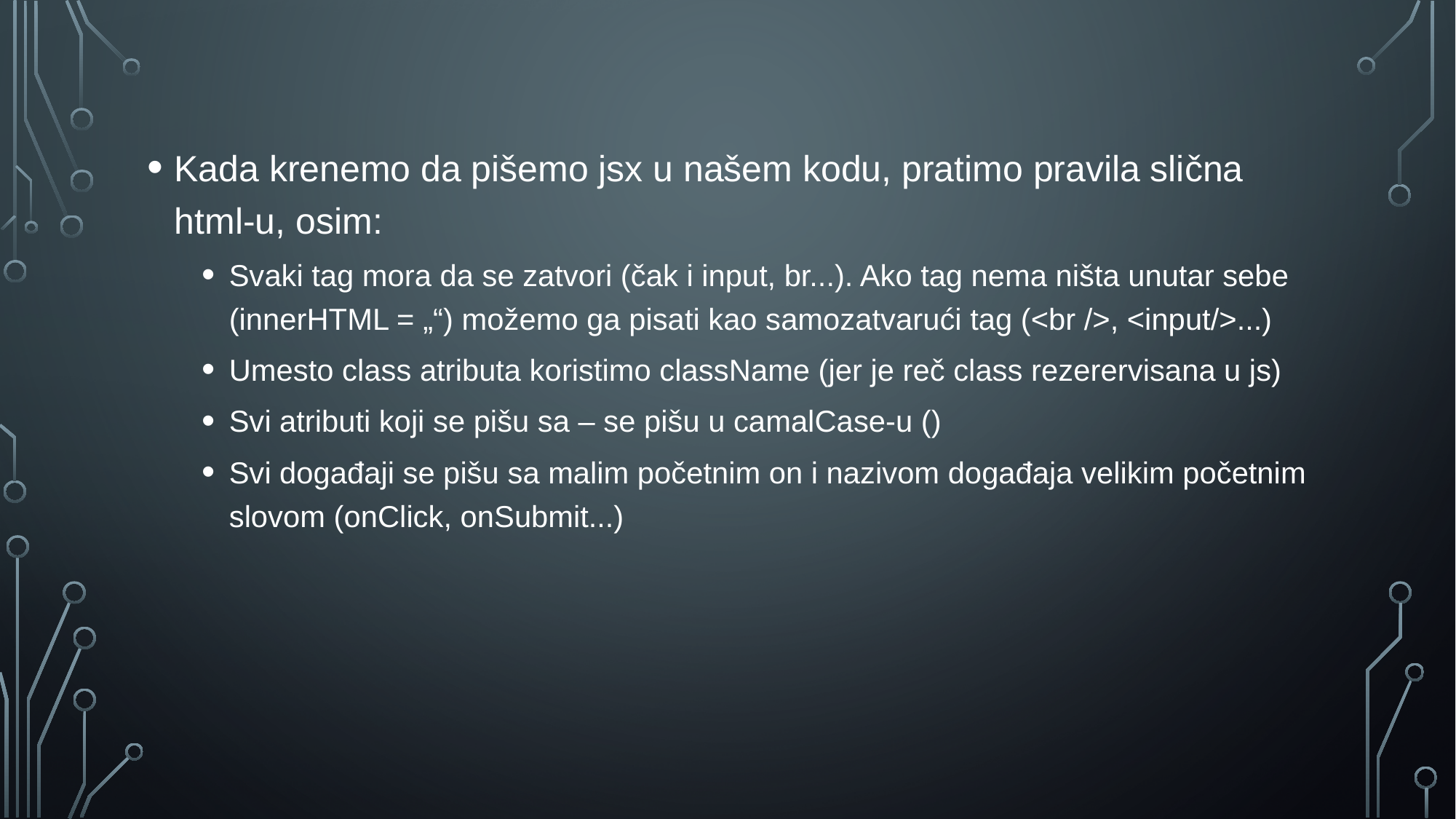

Kada krenemo da pišemo jsx u našem kodu, pratimo pravila slična html-u, osim:
Svaki tag mora da se zatvori (čak i input, br...). Ako tag nema ništa unutar sebe (innerHTML = „“) možemo ga pisati kao samozatvarući tag (<br />, <input/>...)
Umesto class atributa koristimo className (jer je reč class rezerervisana u js)
Svi atributi koji se pišu sa – se pišu u camalCase-u ()
Svi događaji se pišu sa malim početnim on i nazivom događaja velikim početnim slovom (onClick, onSubmit...)